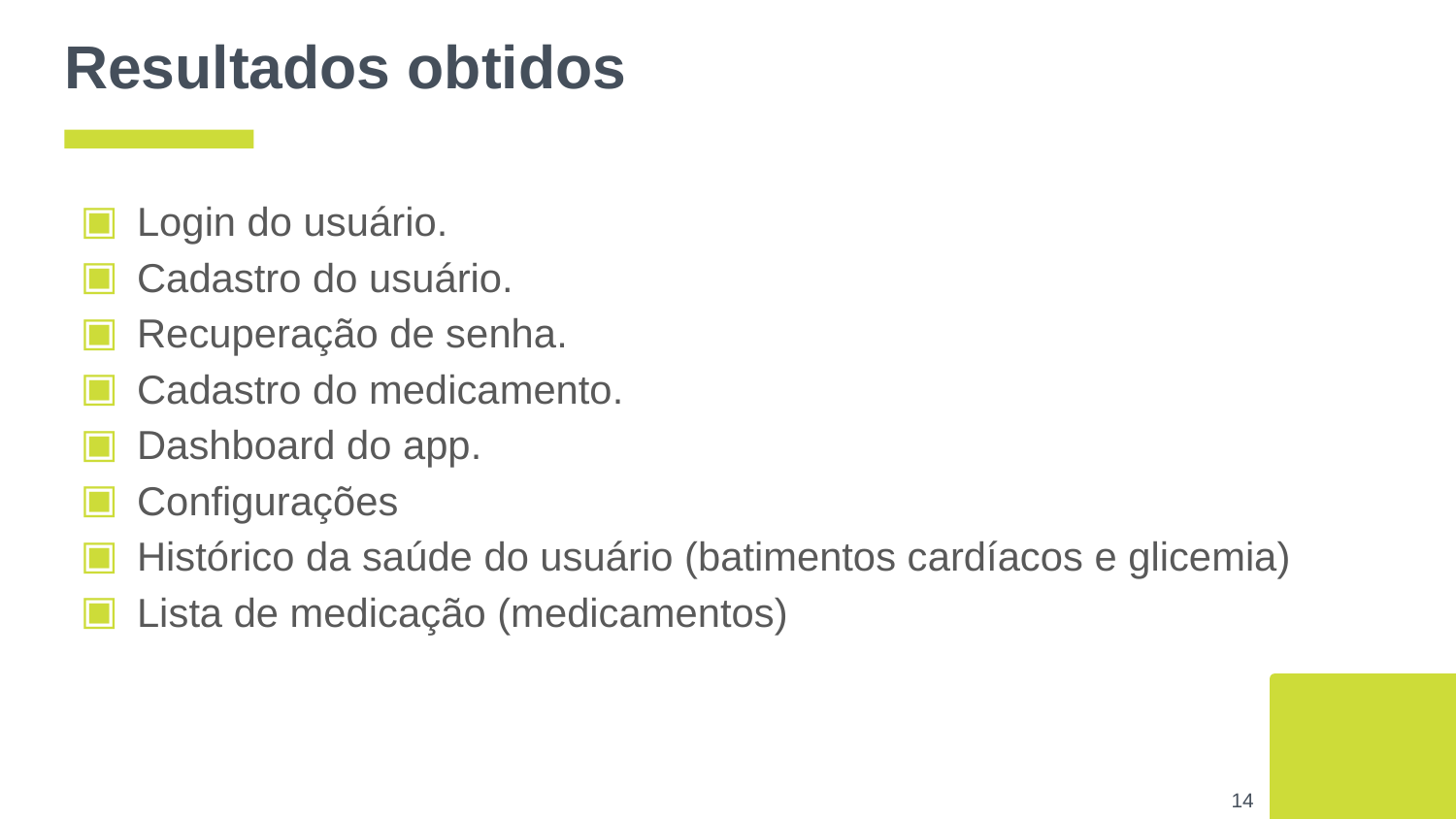

# Resultados obtidos
Login do usuário.
Cadastro do usuário.
Recuperação de senha.
Cadastro do medicamento.
Dashboard do app.
Configurações
Histórico da saúde do usuário (batimentos cardíacos e glicemia)
Lista de medicação (medicamentos)
14